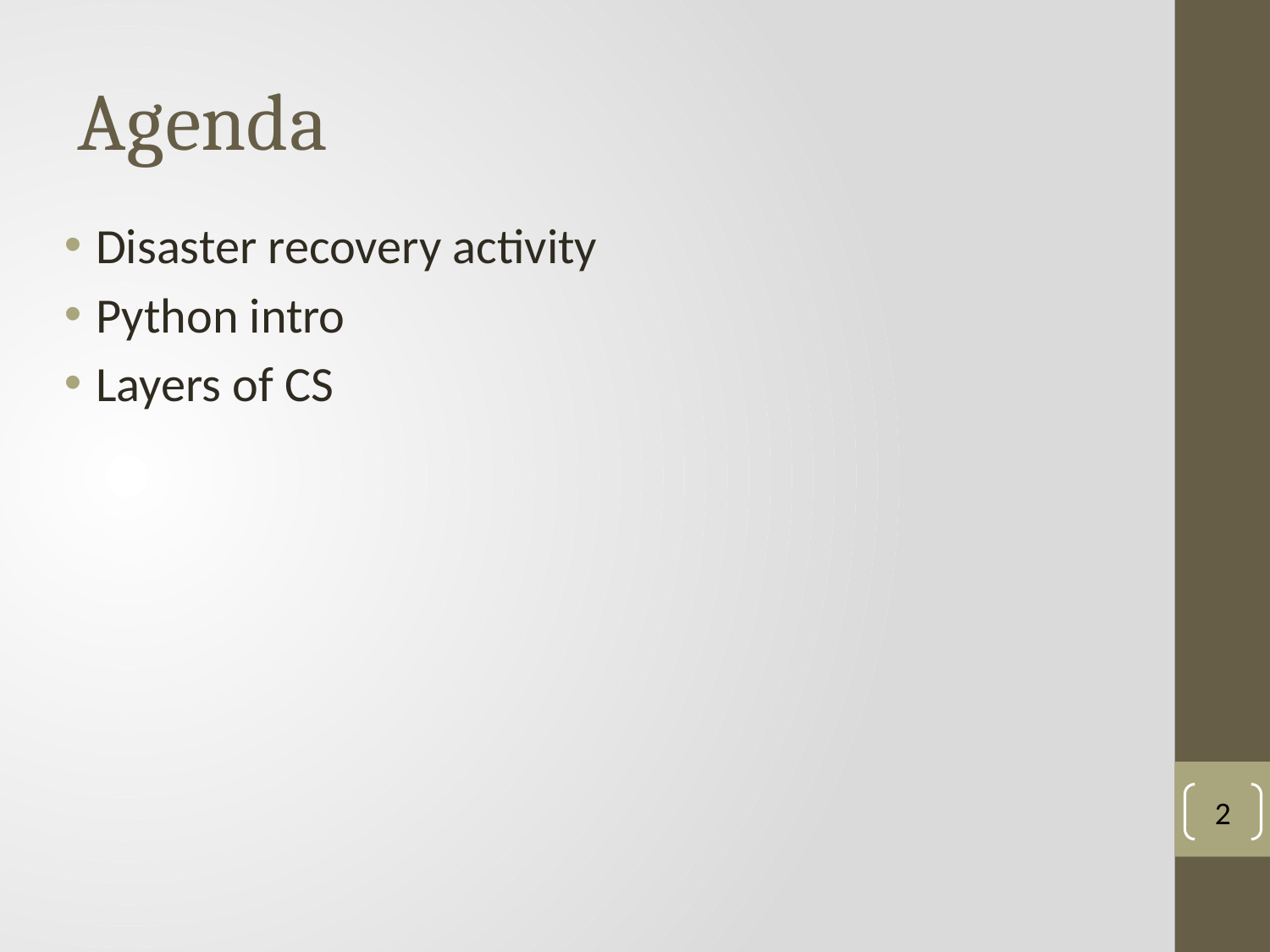

# Agenda
Disaster recovery activity
Python intro
Layers of CS

2